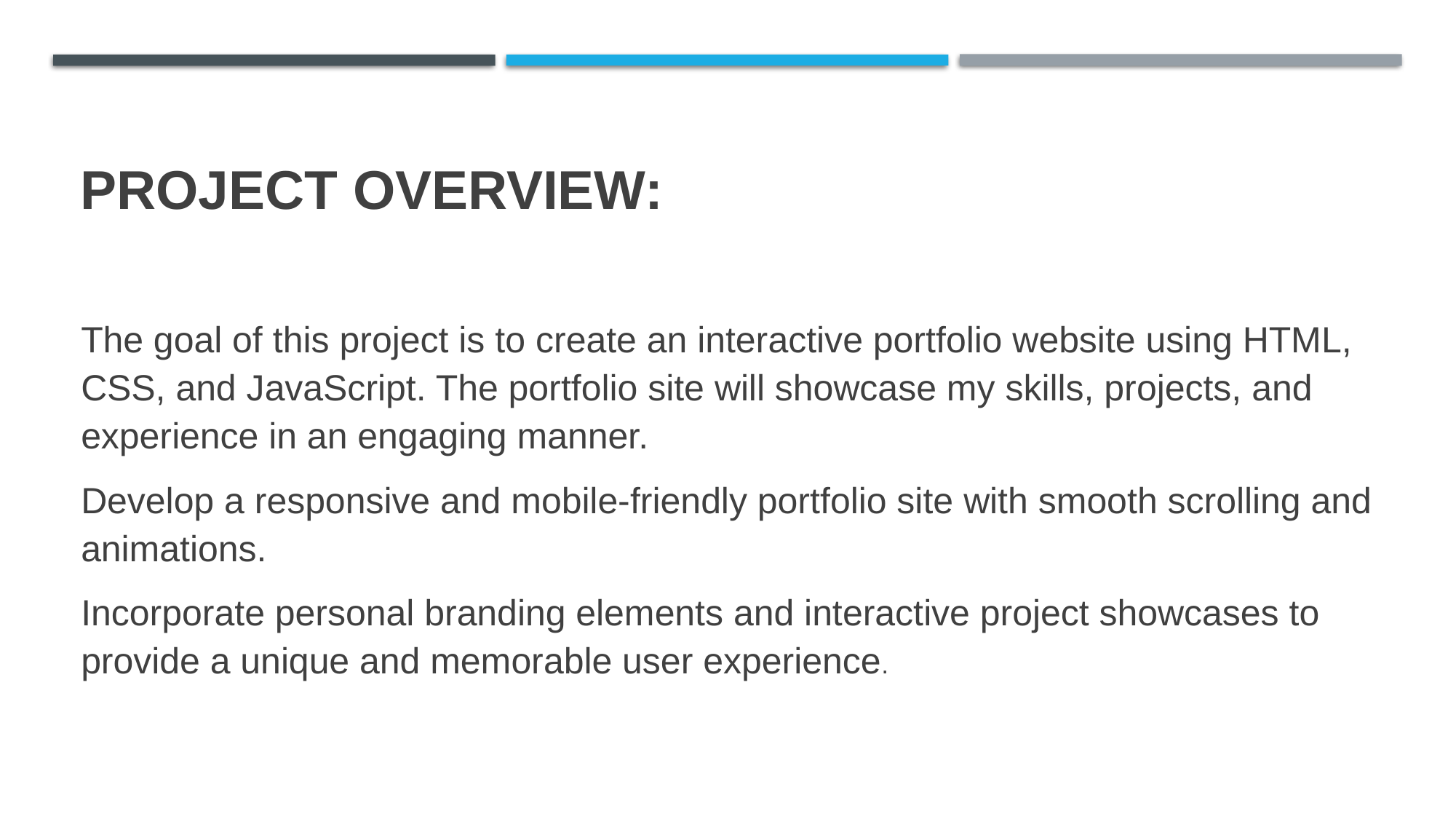

# PROJECT OVERVIEW:
The goal of this project is to create an interactive portfolio website using HTML, CSS, and JavaScript. The portfolio site will showcase my skills, projects, and experience in an engaging manner.
Develop a responsive and mobile-friendly portfolio site with smooth scrolling and animations.
Incorporate personal branding elements and interactive project showcases to provide a unique and memorable user experience.